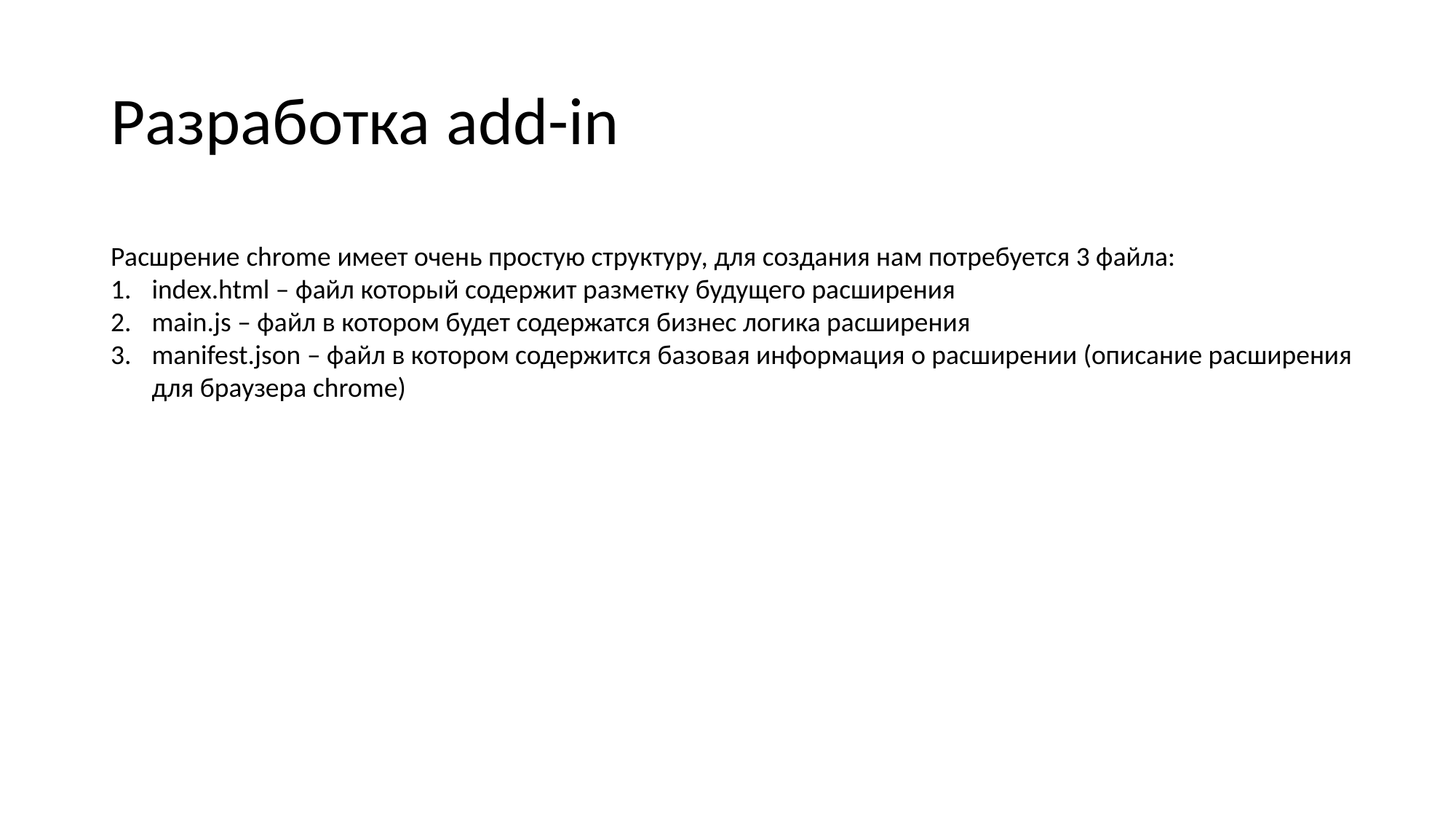

# Разработка add-in
Расшрение chrome имеет очень простую структуру, для создания нам потребуется 3 файла:
index.html – файл который содержит разметку будущего расширения
main.js – файл в котором будет содержатся бизнес логика расширения
manifest.json – файл в котором содержится базовая информация о расширении (описание расширения для браузера chrome)